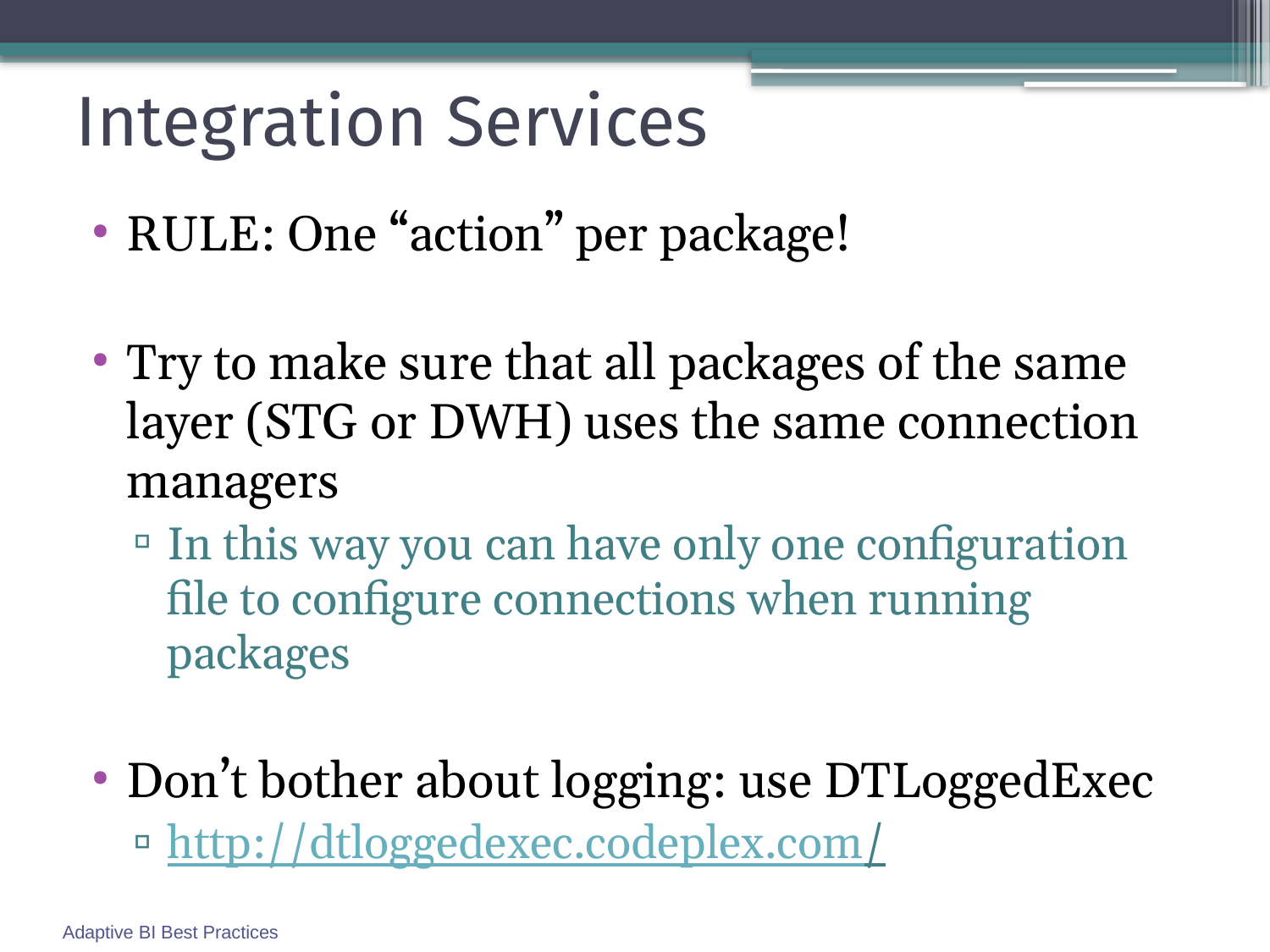

# Integration Services
RULE: One “action” per package!

Try to make sure that all packages of the same layer (STG or DWH) uses the same connection managers
In this way you can have only one configuration file to configure connections when running packages

Don’t bother about logging: use DTLoggedExec
http://dtloggedexec.codeplex.com/